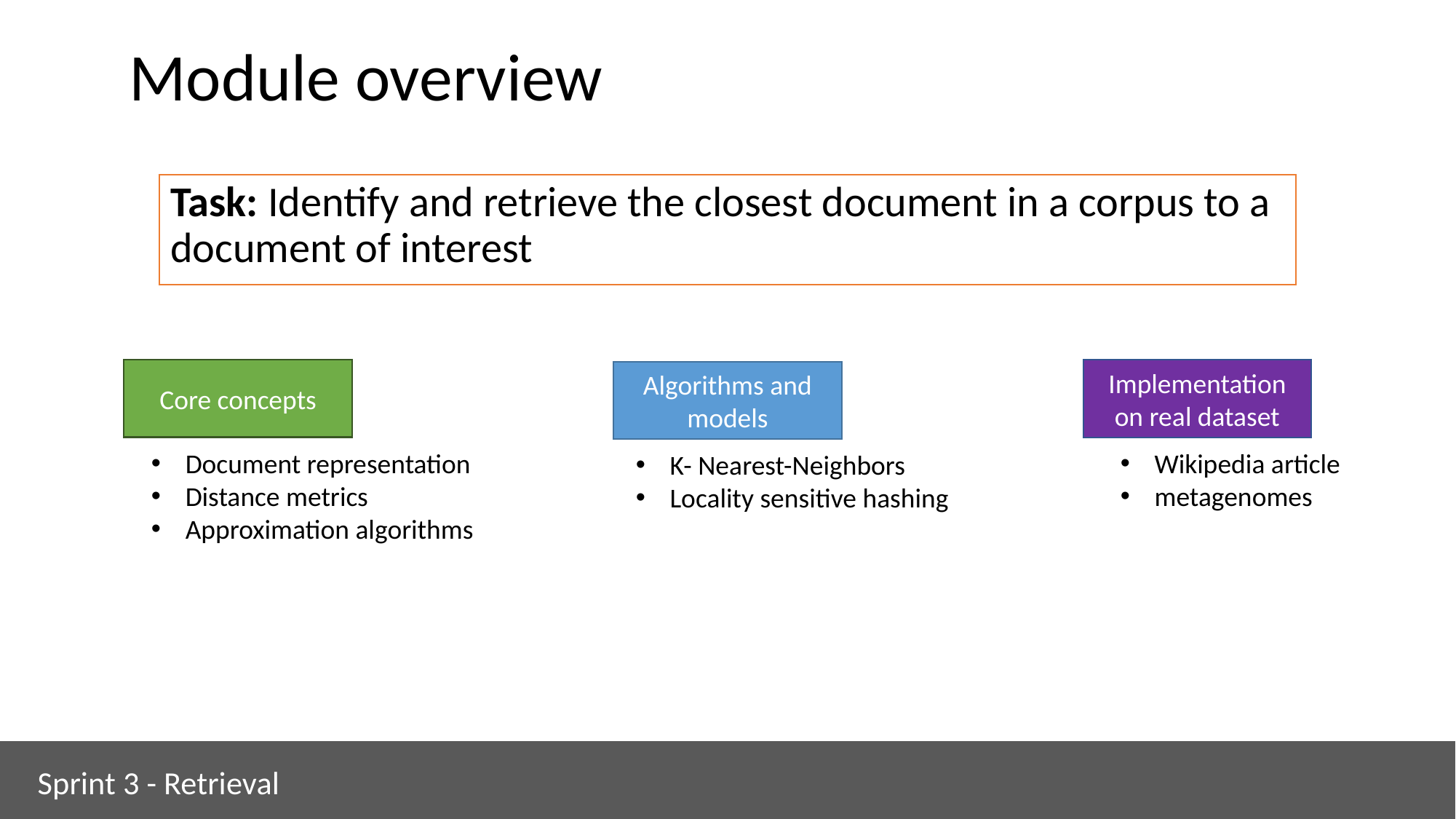

# Module overview
Task: Identify and retrieve the closest document in a corpus to a document of interest
Core concepts
Implementation on real dataset
Algorithms and models
Document representation
Distance metrics
Approximation algorithms
Wikipedia article
metagenomes
K- Nearest-Neighbors
Locality sensitive hashing

Sprint 3 - Retrieval